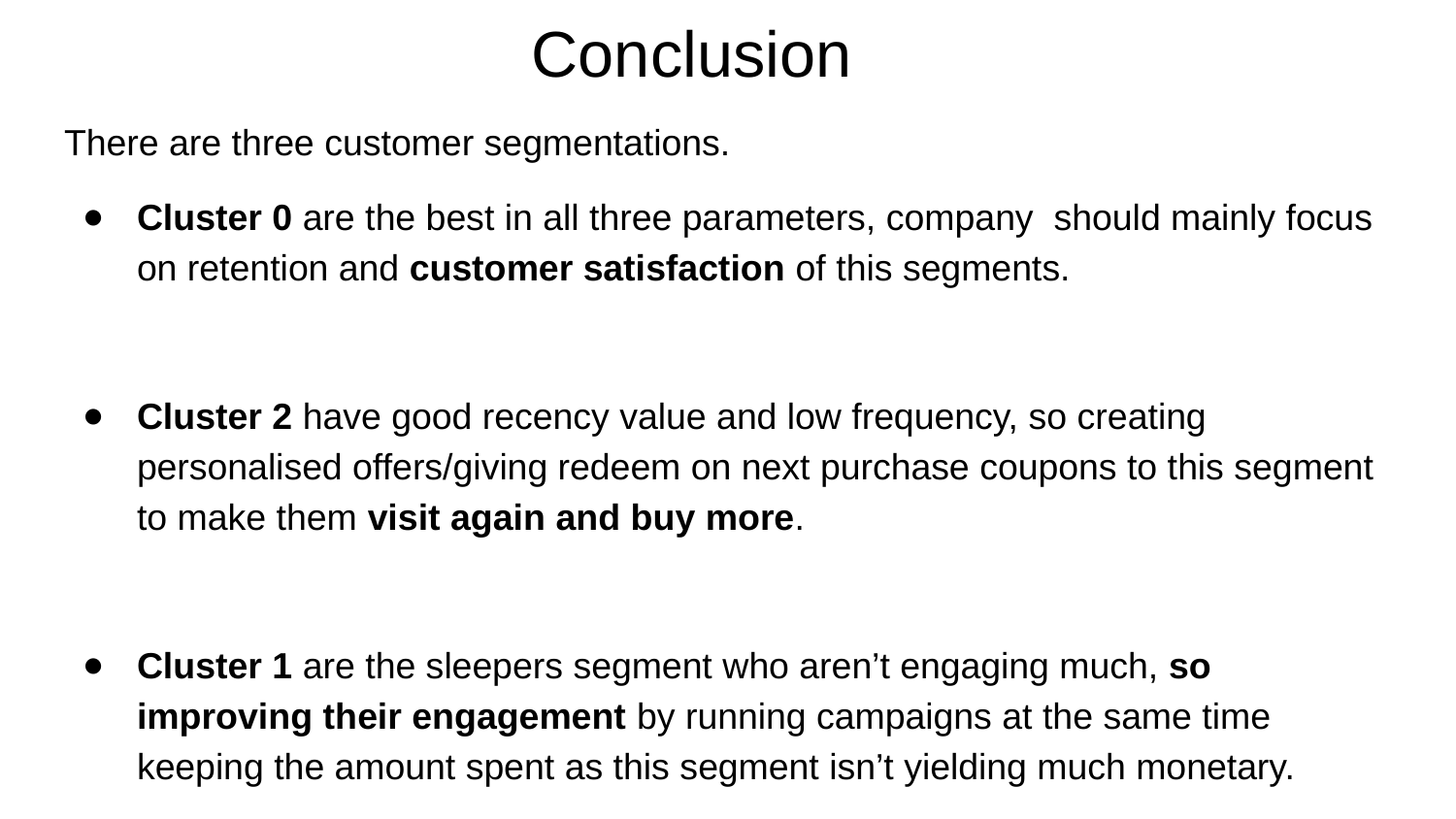

# Conclusion
There are three customer segmentations.
Cluster 0 are the best in all three parameters, company  should mainly focus on retention and customer satisfaction of this segments.

Cluster 2 have good recency value and low frequency, so creating personalised offers/giving redeem on next purchase coupons to this segment to make them visit again and buy more.

Cluster 1 are the sleepers segment who aren’t engaging much, so improving their engagement by running campaigns at the same time keeping the amount spent as this segment isn’t yielding much monetary.